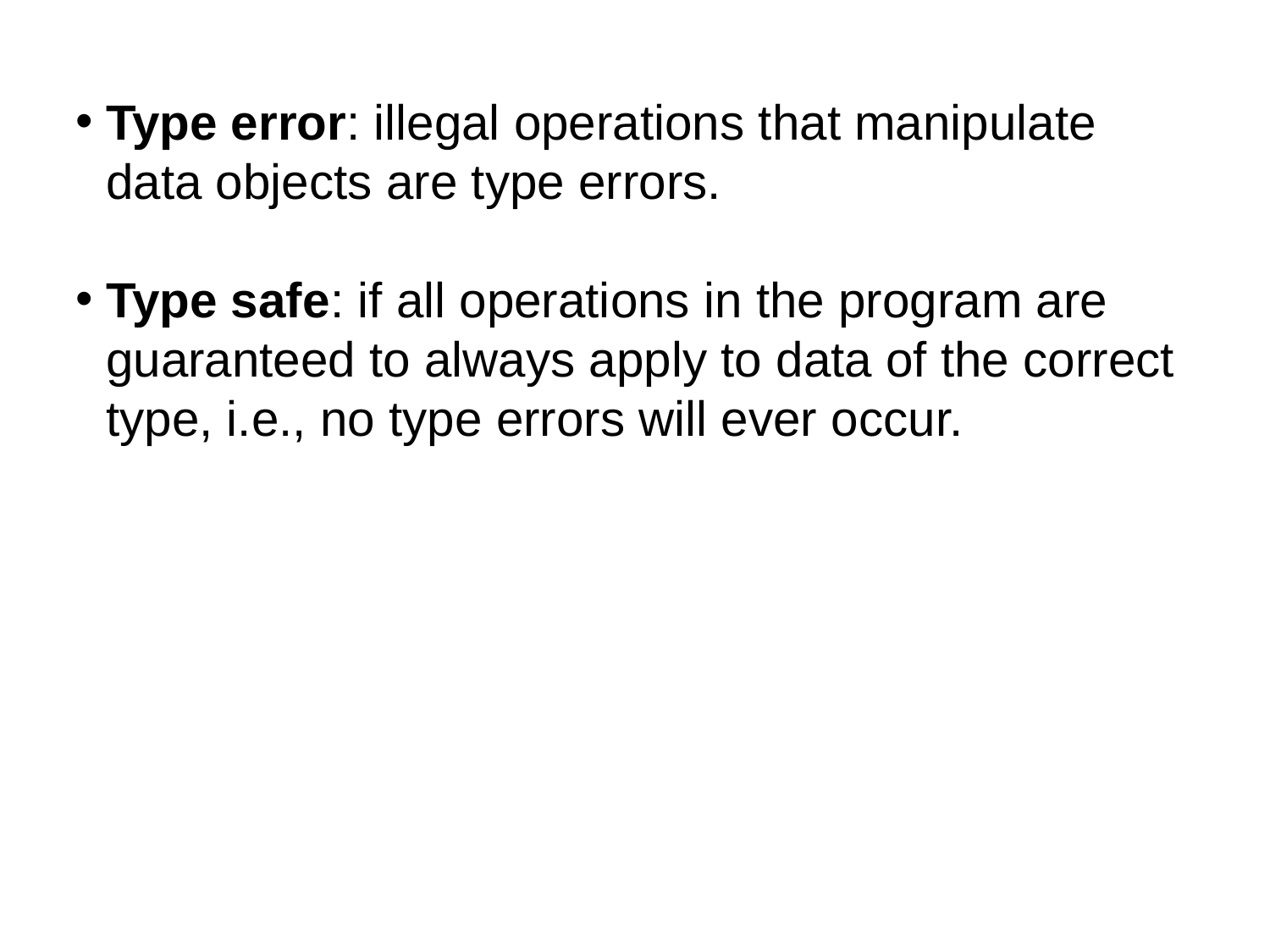

Type error: illegal operations that manipulate data objects are type errors.

Type safe: if all operations in the program are guaranteed to always apply to data of the correct type, i.e., no type errors will ever occur.